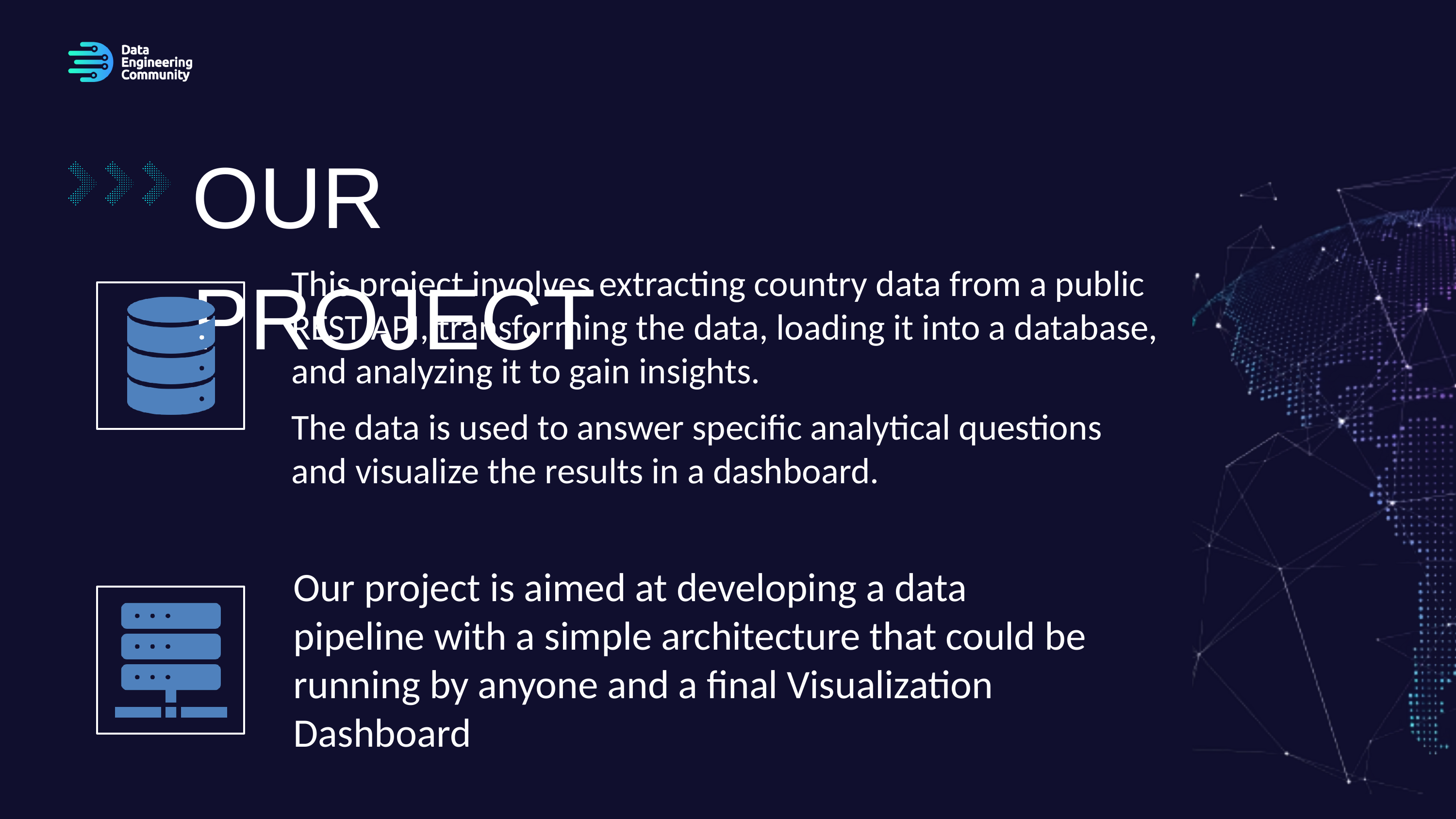

OUR PROJECT

This project involves extracting country data from a public REST API, transforming the data, loading it into a database, and analyzing it to gain insights.
The data is used to answer specific analytical questions and visualize the results in a dashboard.
Our project is aimed at developing a data pipeline with a simple architecture that could be running by anyone and a final Visualization Dashboard